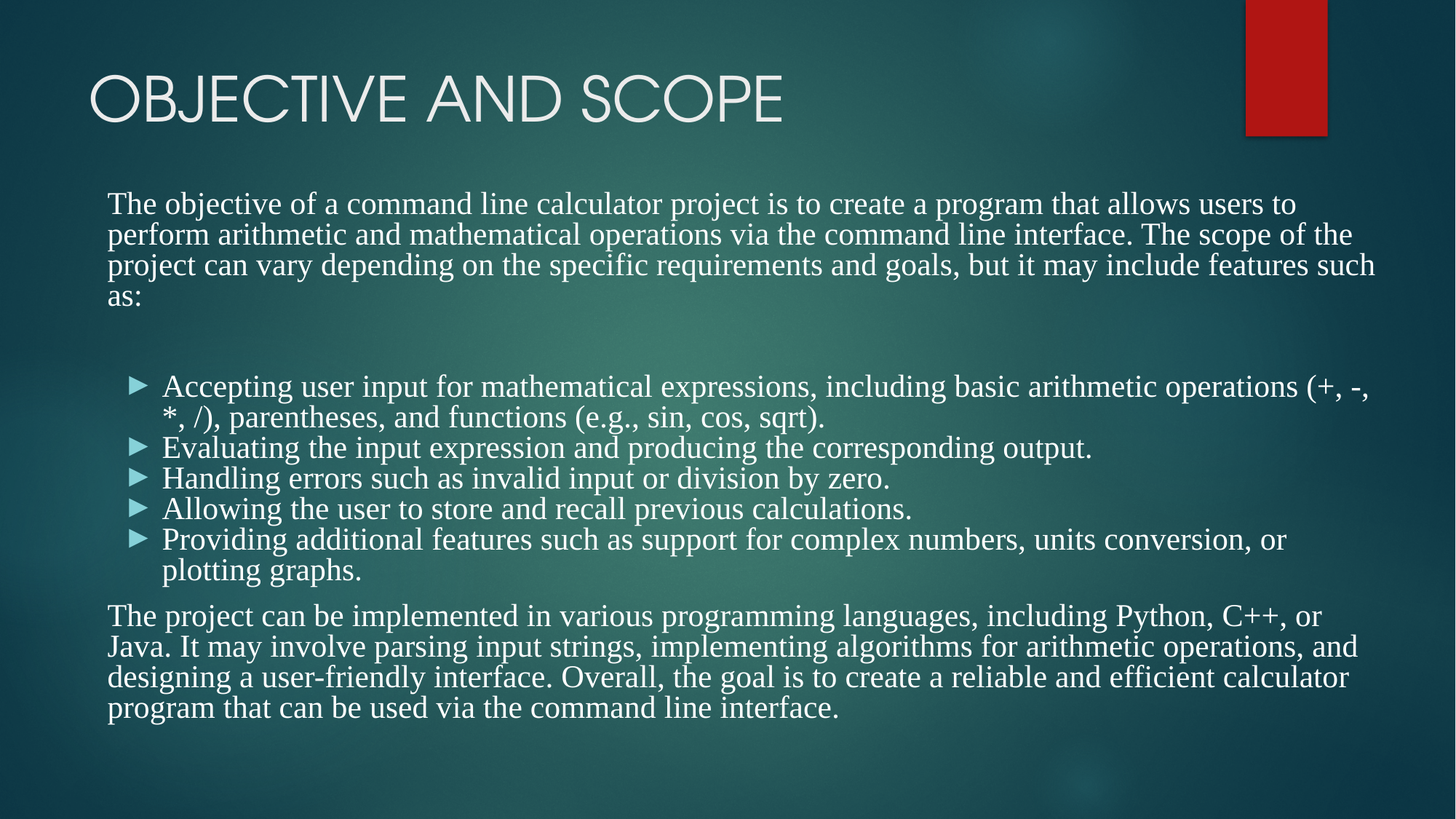

# OBJECTIVE AND SCOPE
The objective of a command line calculator project is to create a program that allows users to perform arithmetic and mathematical operations via the command line interface. The scope of the project can vary depending on the specific requirements and goals, but it may include features such as:

Accepting user input for mathematical expressions, including basic arithmetic operations (+, -, *, /), parentheses, and functions (e.g., sin, cos, sqrt).
Evaluating the input expression and producing the corresponding output.
Handling errors such as invalid input or division by zero.
Allowing the user to store and recall previous calculations.
Providing additional features such as support for complex numbers, units conversion, or plotting graphs.
The project can be implemented in various programming languages, including Python, C++, or Java. It may involve parsing input strings, implementing algorithms for arithmetic operations, and designing a user-friendly interface. Overall, the goal is to create a reliable and efficient calculator program that can be used via the command line interface.